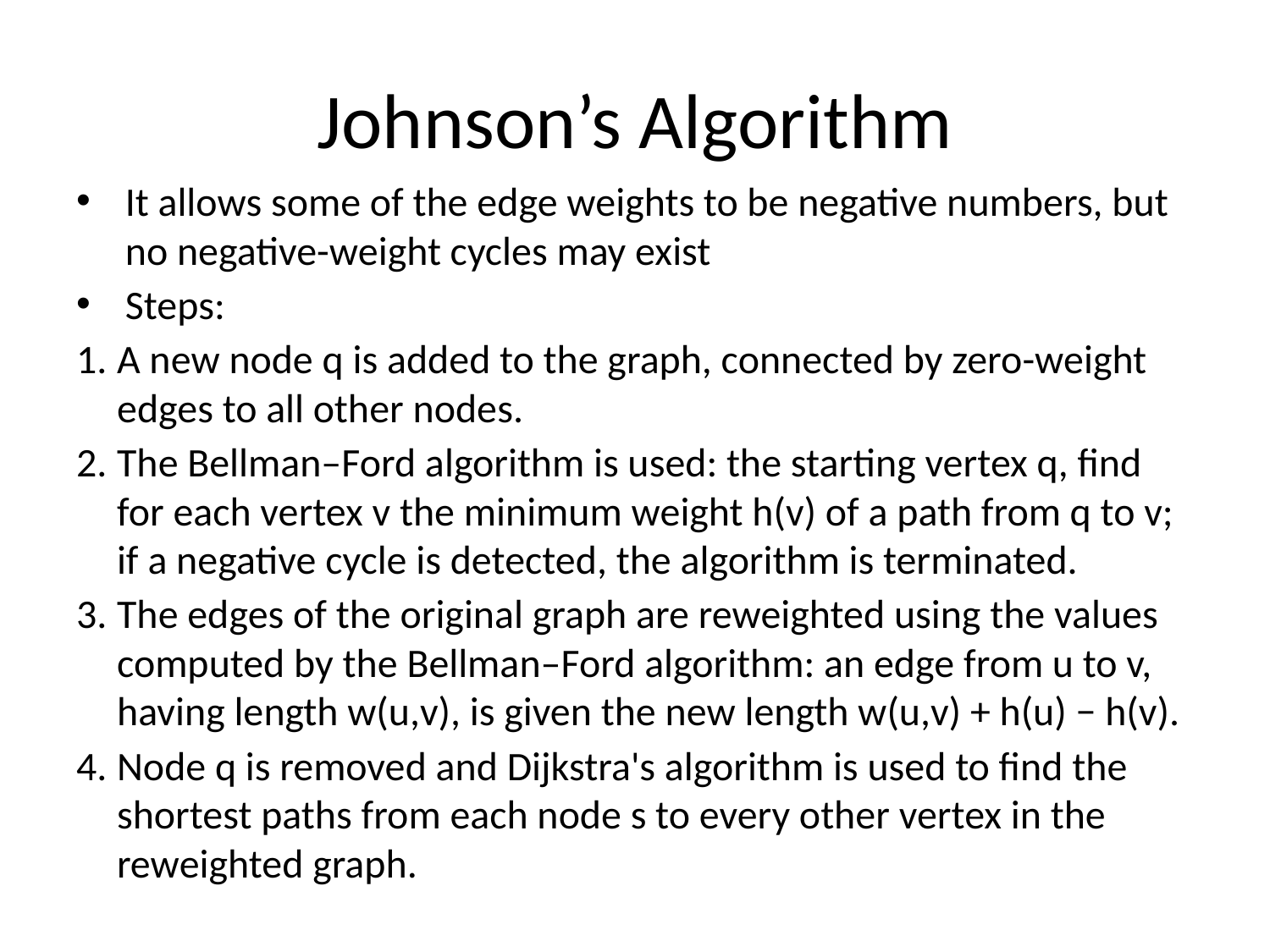

# Johnson’s Algorithm
It allows some of the edge weights to be negative numbers, but no negative-weight cycles may exist
Steps:
A new node q is added to the graph, connected by zero-weight edges to all other nodes.
The Bellman–Ford algorithm is used: the starting vertex q, find for each vertex v the minimum weight h(v) of a path from q to v; if a negative cycle is detected, the algorithm is terminated.
The edges of the original graph are reweighted using the values computed by the Bellman–Ford algorithm: an edge from u to v, having length w(u,v), is given the new length w(u,v) + h(u) − h(v).
Node q is removed and Dijkstra's algorithm is used to find the shortest paths from each node s to every other vertex in the reweighted graph.